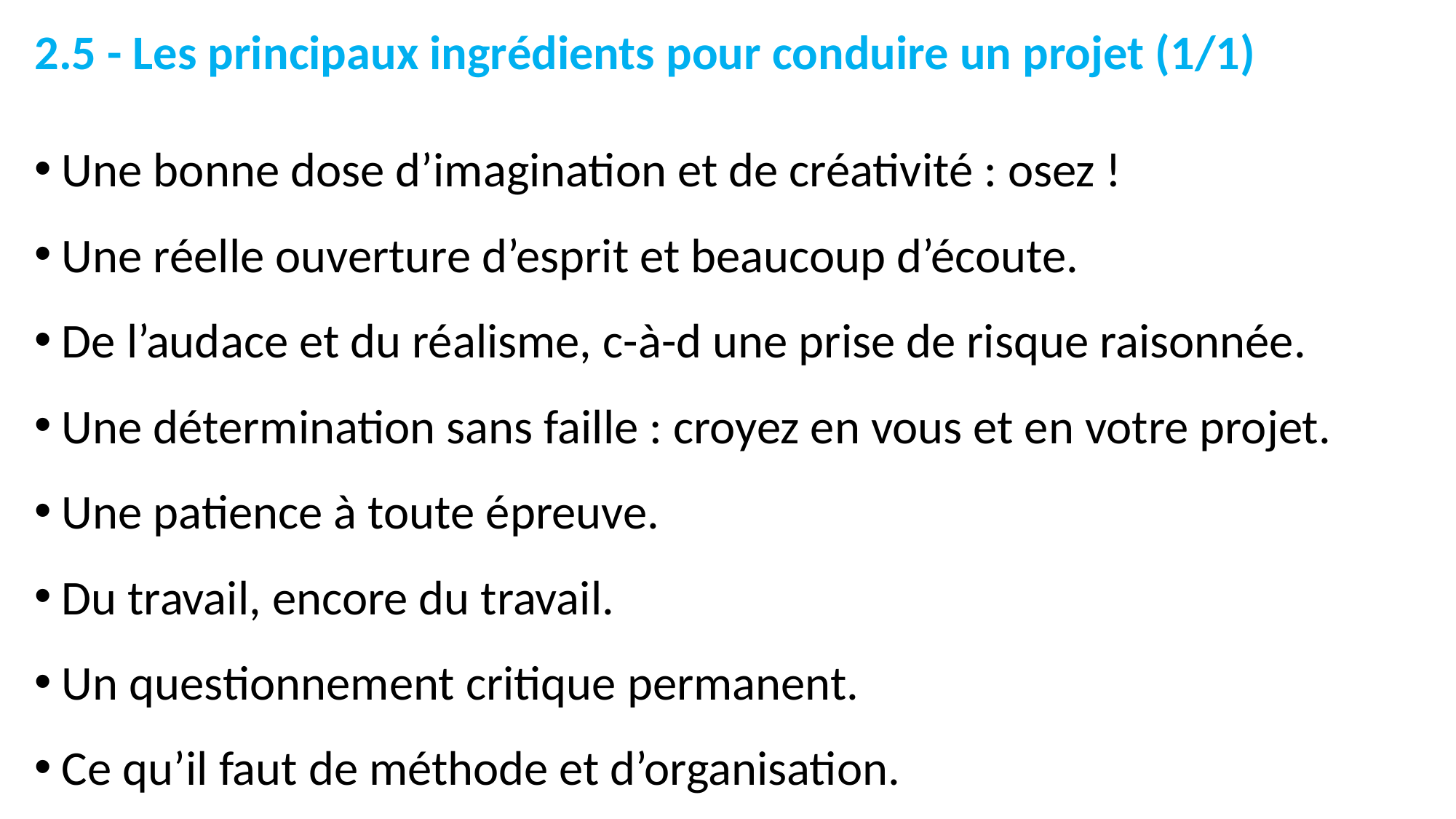

# 2.5 - Les principaux ingrédients pour conduire un projet (1/1)
Une bonne dose d’imagination et de créativité : osez !
Une réelle ouverture d’esprit et beaucoup d’écoute.
De l’audace et du réalisme, c-à-d une prise de risque raisonnée.
Une détermination sans faille : croyez en vous et en votre projet.
Une patience à toute épreuve.
Du travail, encore du travail.
Un questionnement critique permanent.
Ce qu’il faut de méthode et d’organisation.